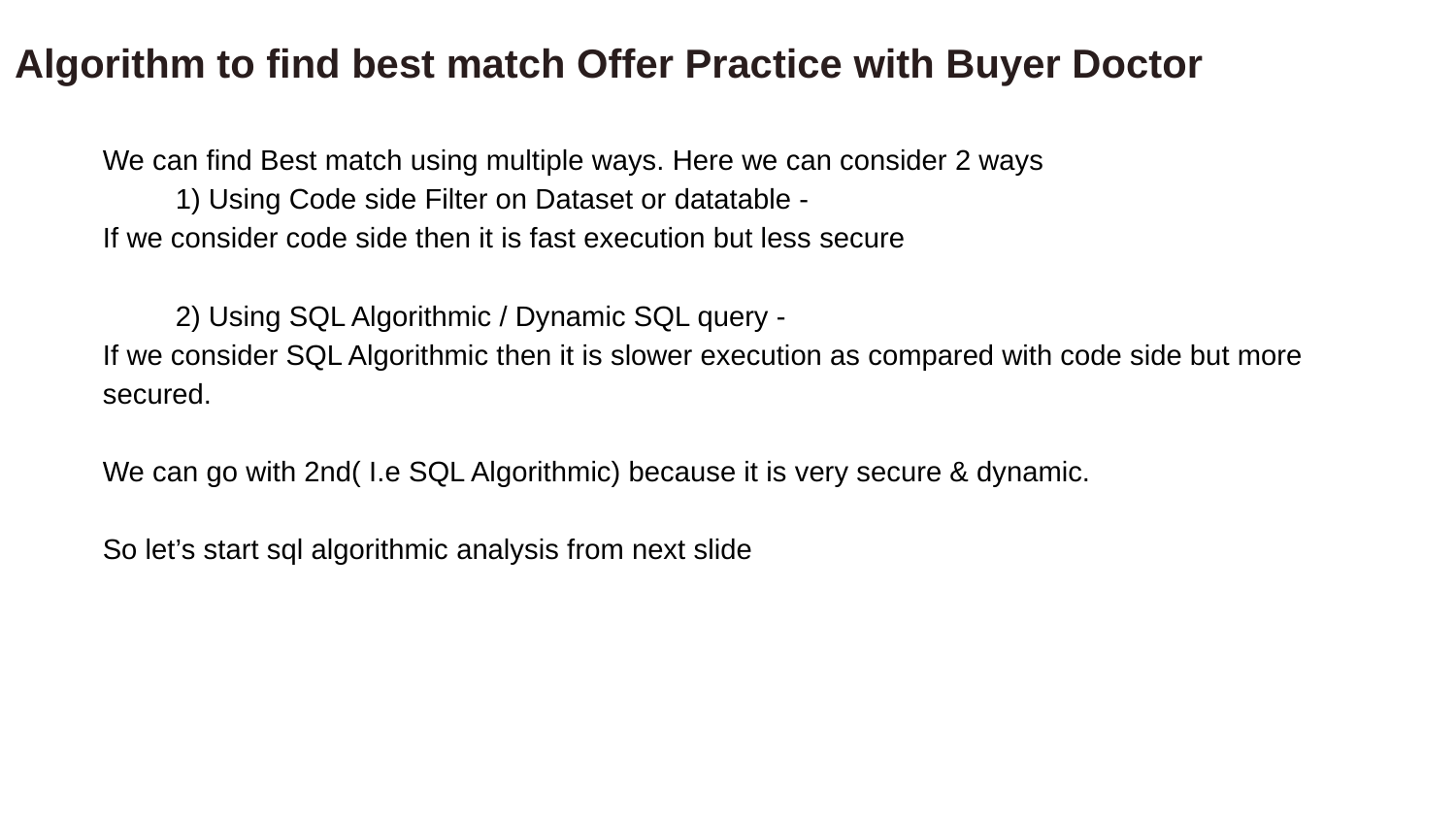

Algorithm to find best match Offer Practice with Buyer Doctor
We can find Best match using multiple ways. Here we can consider 2 ways
1) Using Code side Filter on Dataset or datatable -
If we consider code side then it is fast execution but less secure

2) Using SQL Algorithmic / Dynamic SQL query -
If we consider SQL Algorithmic then it is slower execution as compared with code side but more secured.

We can go with 2nd( I.e SQL Algorithmic) because it is very secure & dynamic.

So let’s start sql algorithmic analysis from next slide